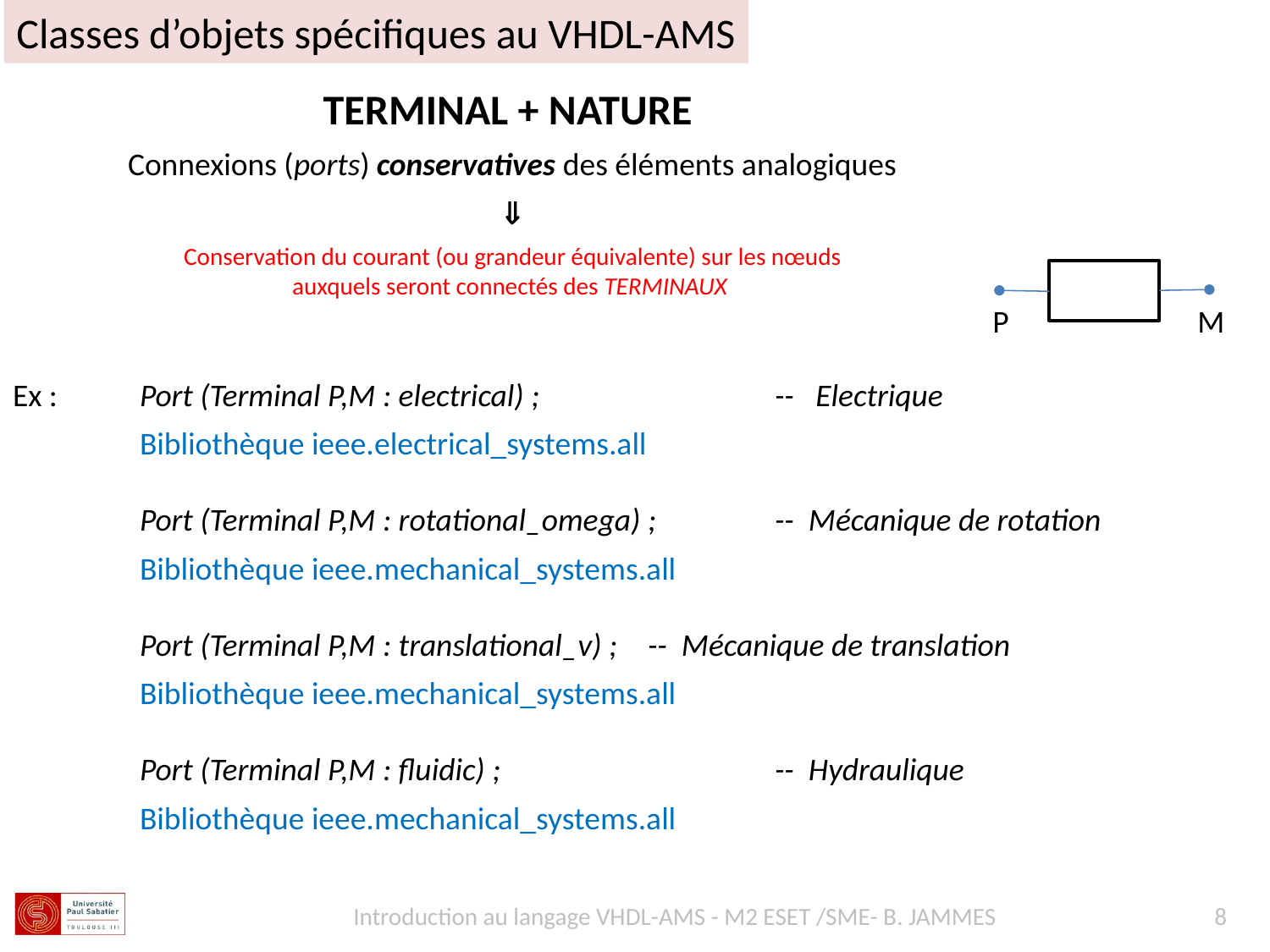

Classes d’objets spécifiques au VHDL-AMS
TERMINAL + NATURE
Connexions (ports) conservatives des éléments analogiques
⇓
Conservation du courant (ou grandeur équivalente) sur les nœuds
auxquels seront connectés des TERMINAUX
P

M
Ex : 	Port (Terminal P,M : electrical) ;   		--   Electrique
	Bibliothèque ieee.electrical_systems.all

	Port (Terminal P,M : rotational_omega) ;    	--  Mécanique de rotation
	Bibliothèque ieee.mechanical_systems.all

	Port (Terminal P,M : translational_v) ;    	--  Mécanique de translation
	Bibliothèque ieee.mechanical_systems.all

	Port (Terminal P,M : fluidic) ;      		--  Hydraulique
	Bibliothèque ieee.mechanical_systems.all
Introduction au langage VHDL-AMS - M2 ESET /SME- B. JAMMES
8